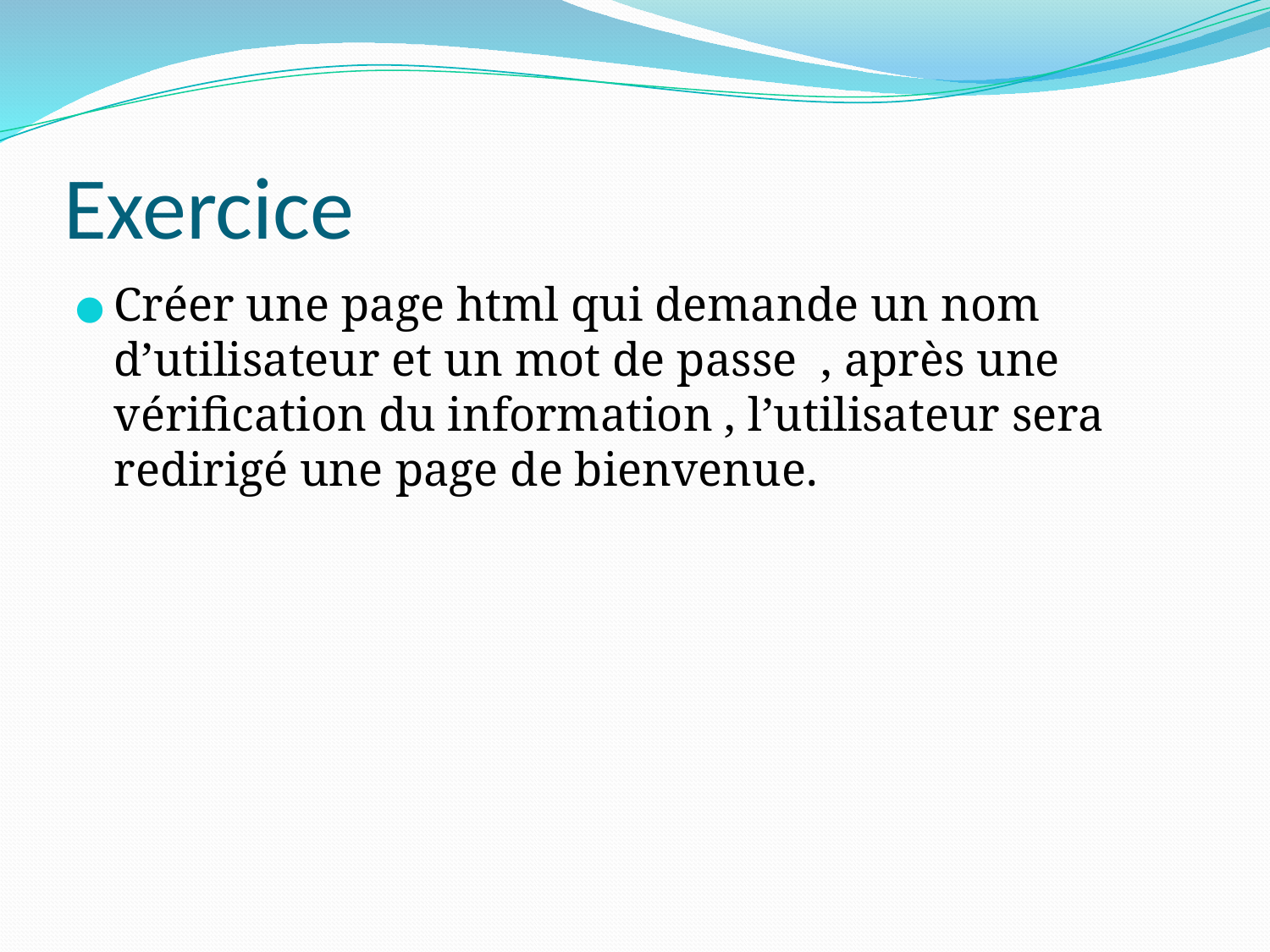

# Exercice
Créer une page html qui demande un nom d’utilisateur et un mot de passe  , après une vérification du information , l’utilisateur sera redirigé une page de bienvenue.